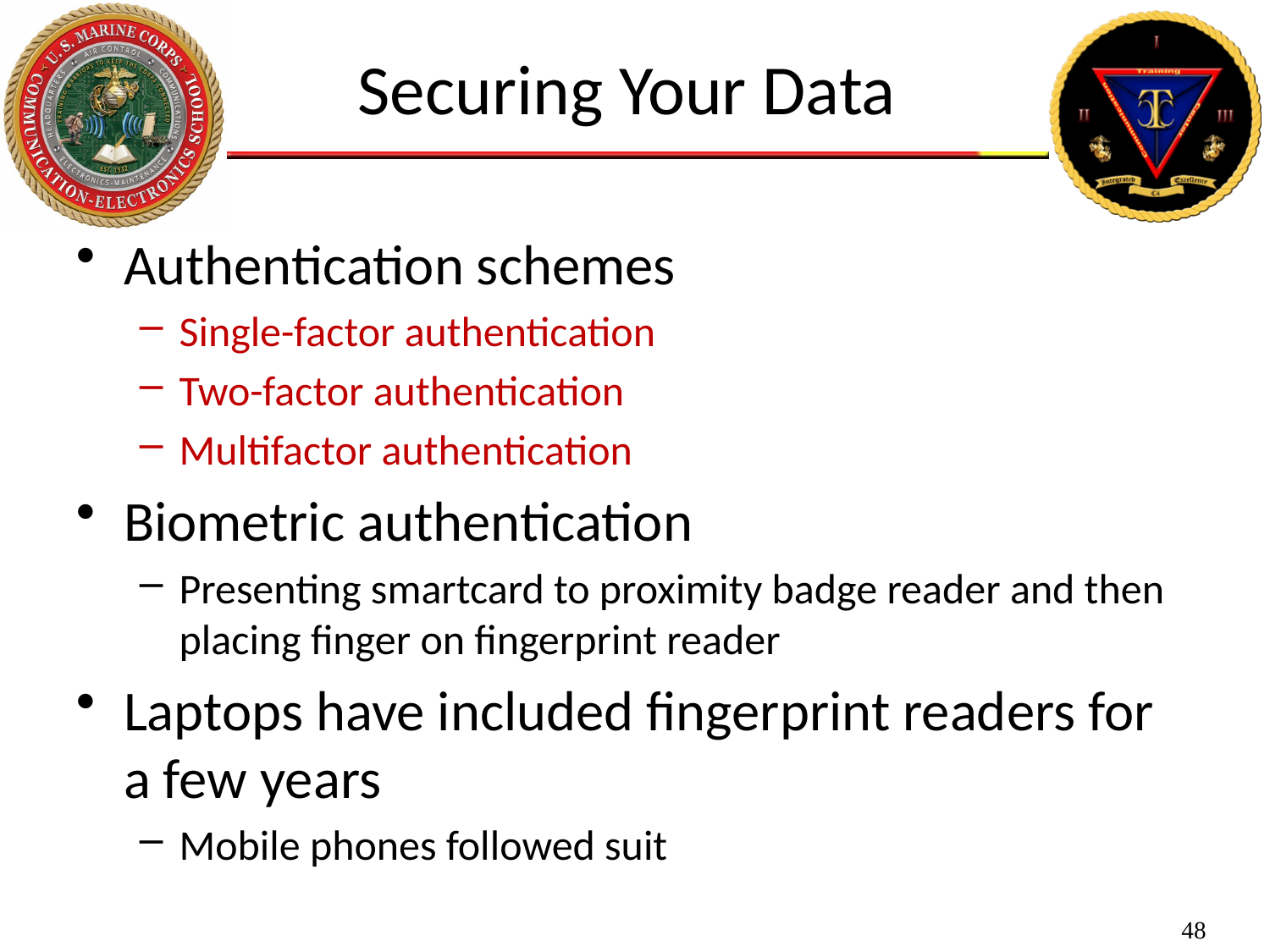

# Securing Your Data
Authentication schemes
Single-factor authentication
Two-factor authentication
Multifactor authentication
Biometric authentication
Presenting smartcard to proximity badge reader and then placing finger on fingerprint reader
Laptops have included fingerprint readers for a few years
Mobile phones followed suit